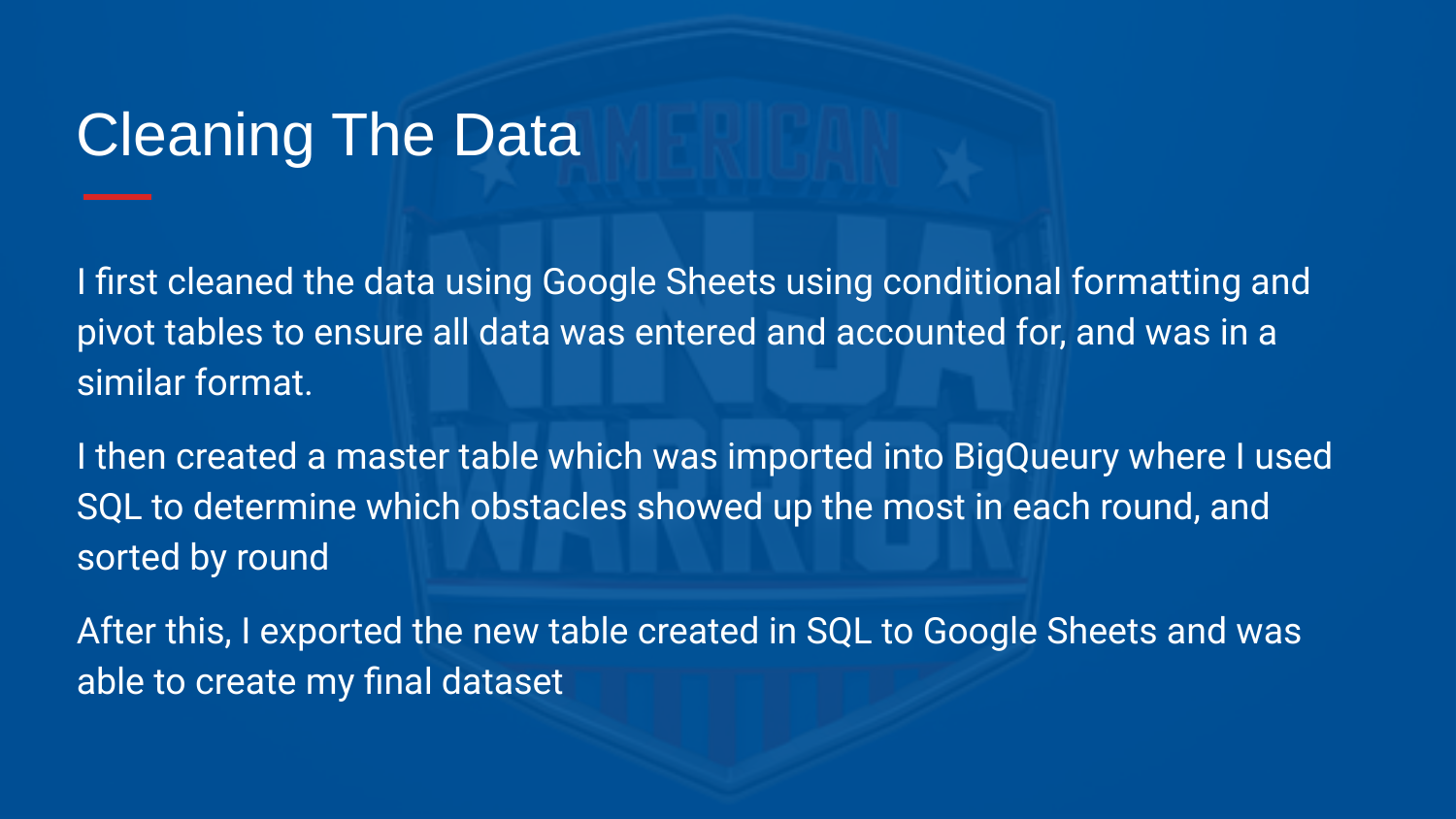

# Cleaning The Data
I first cleaned the data using Google Sheets using conditional formatting and pivot tables to ensure all data was entered and accounted for, and was in a similar format.
I then created a master table which was imported into BigQueury where I used SQL to determine which obstacles showed up the most in each round, and sorted by round
After this, I exported the new table created in SQL to Google Sheets and was able to create my final dataset